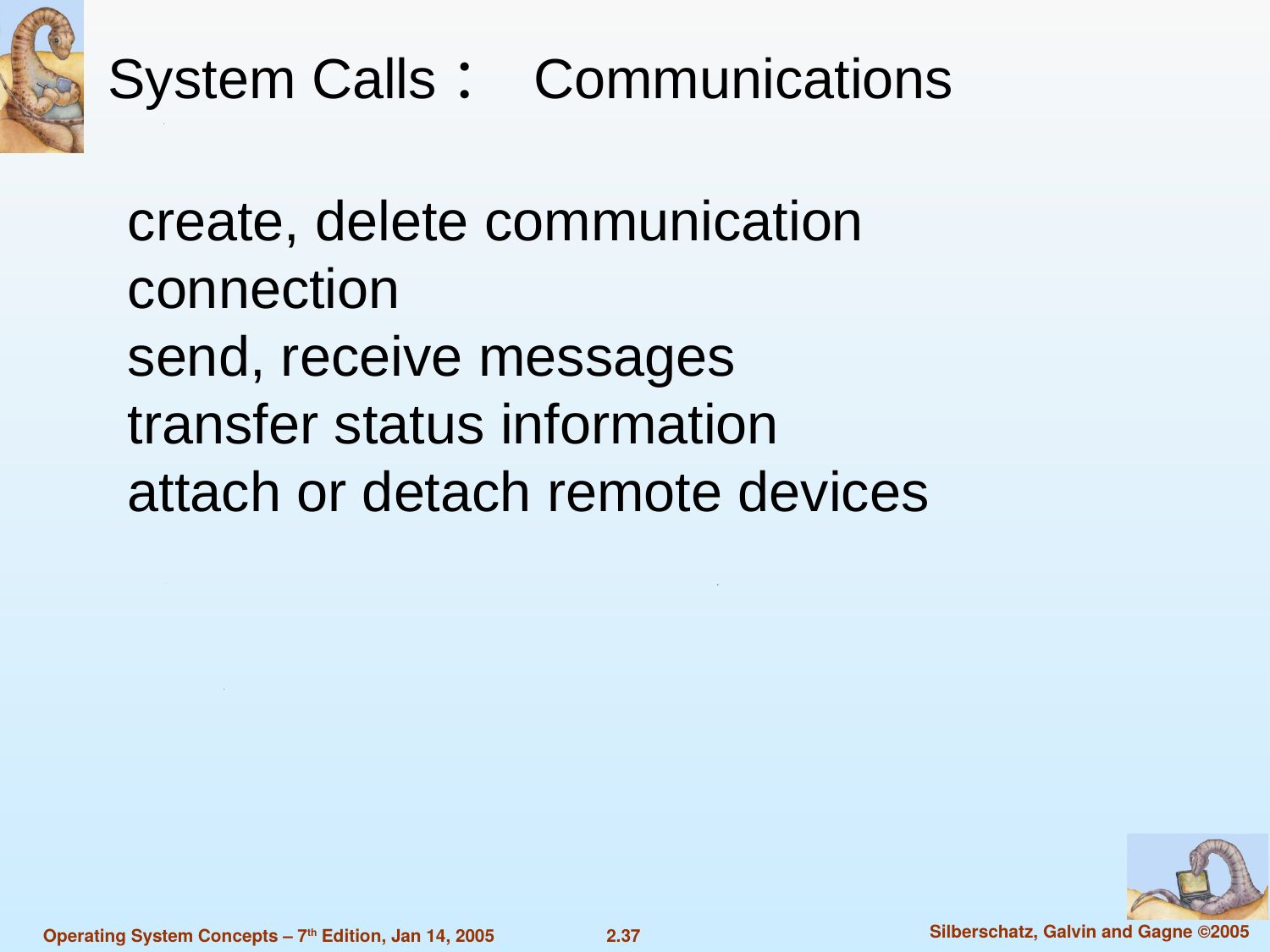

System Calls： Communications
create, delete communication connection
send, receive messages
transfer status information
attach or detach remote devices